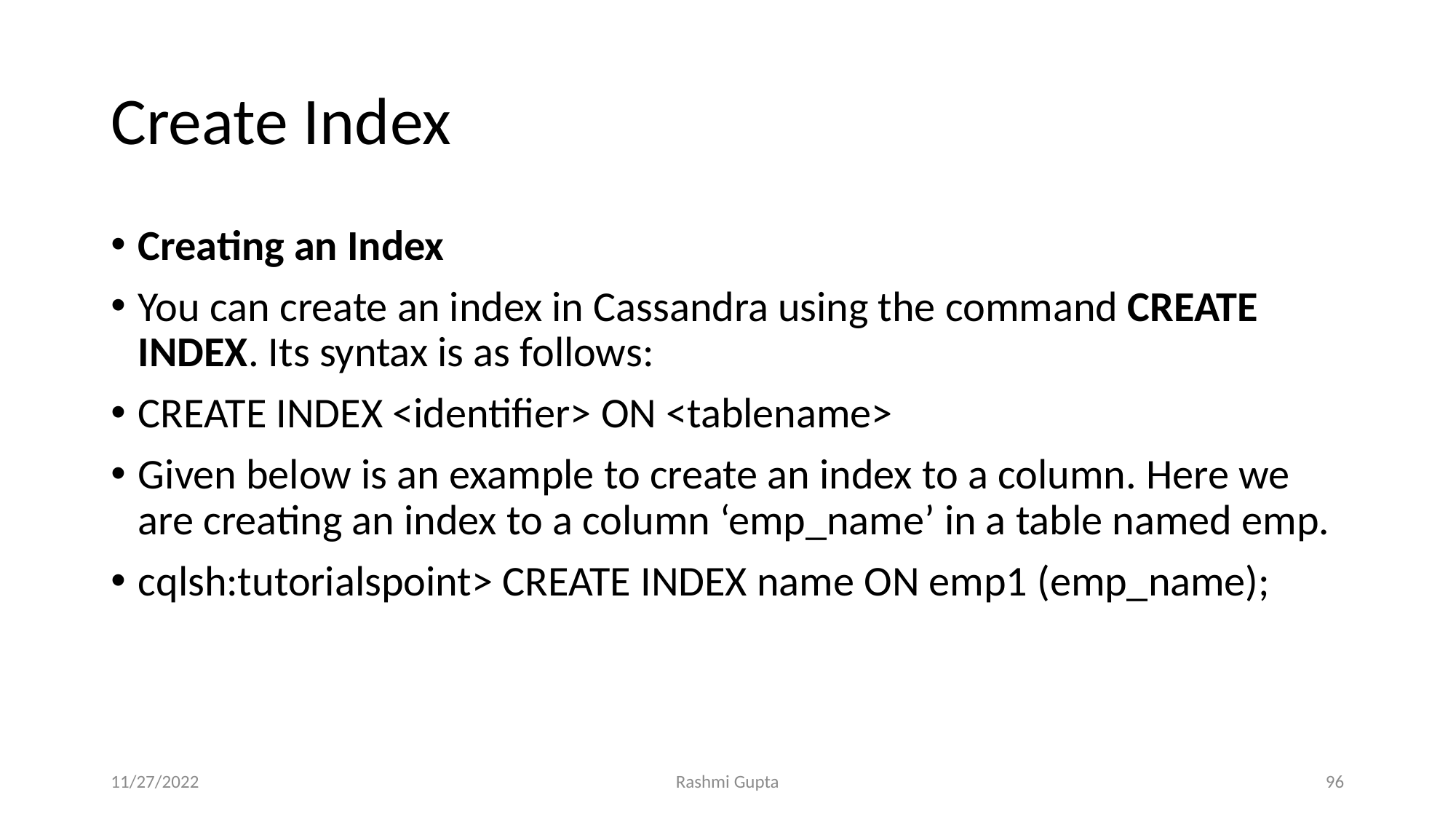

# Create Index
Creating an Index
You can create an index in Cassandra using the command CREATE INDEX. Its syntax is as follows:
CREATE INDEX <identifier> ON <tablename>
Given below is an example to create an index to a column. Here we are creating an index to a column ‘emp_name’ in a table named emp.
cqlsh:tutorialspoint> CREATE INDEX name ON emp1 (emp_name);
11/27/2022
Rashmi Gupta
96